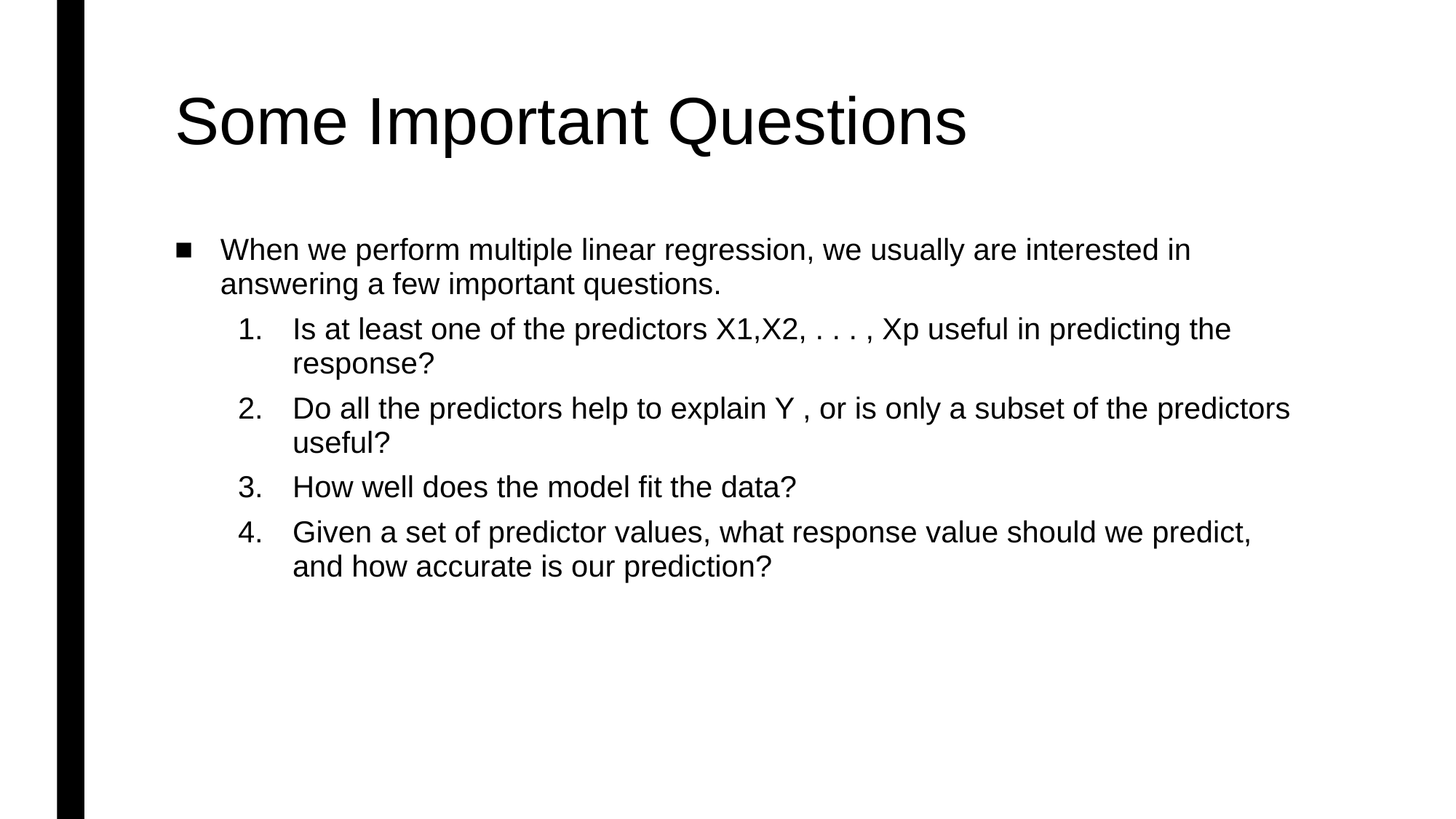

# Some Important Questions
When we perform multiple linear regression, we usually are interested in answering a few important questions.
Is at least one of the predictors X1,X2, . . . , Xp useful in predicting the response?
Do all the predictors help to explain Y , or is only a subset of the predictors useful?
How well does the model fit the data?
Given a set of predictor values, what response value should we predict, and how accurate is our prediction?